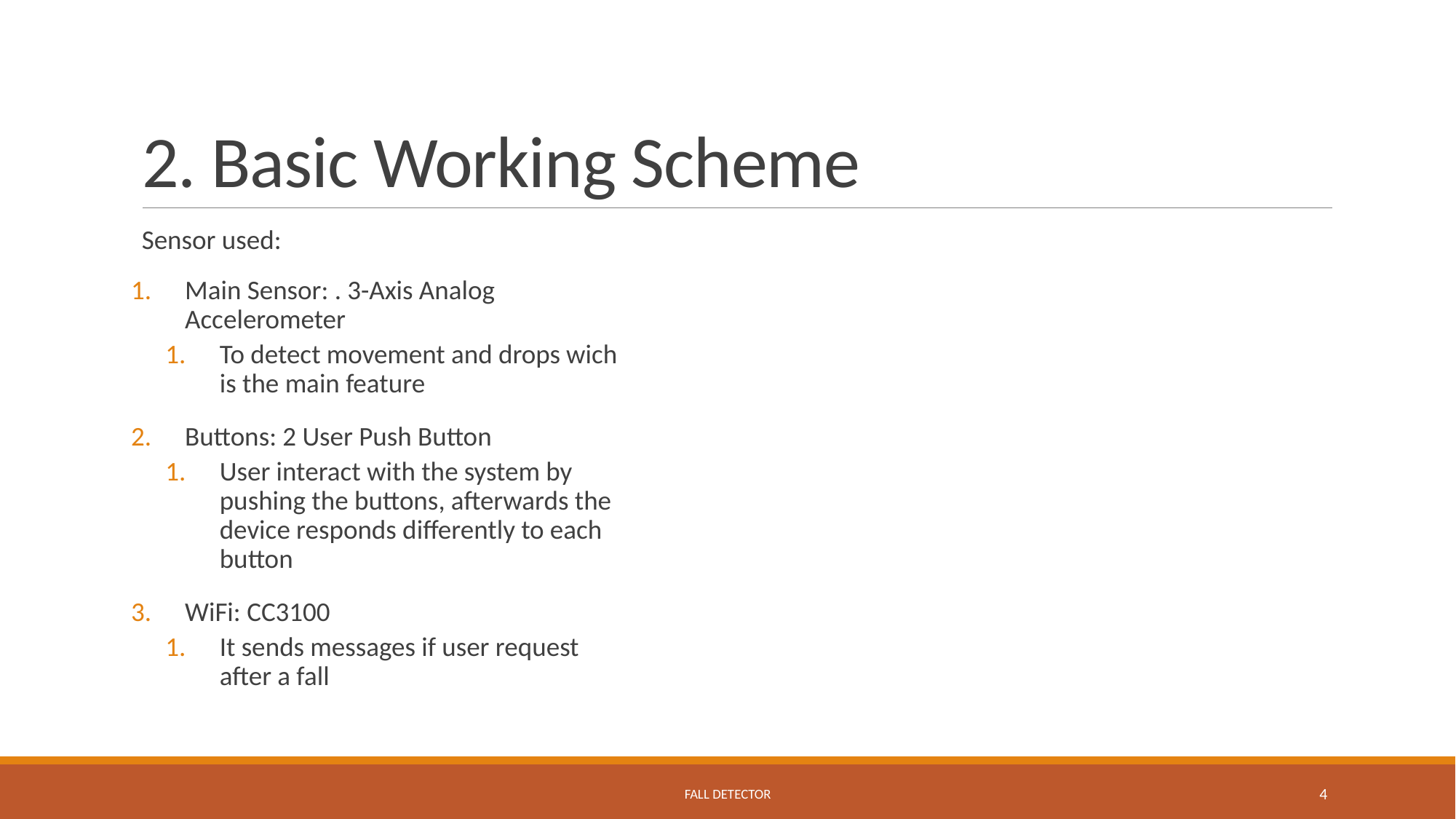

# 2. Basic Working Scheme
Sensor used:
Main Sensor: . 3-Axis Analog Accelerometer
To detect movement and drops wich is the main feature
Buttons: 2 User Push Button
User interact with the system by pushing the buttons, afterwards the device responds differently to each button
WiFi: CC3100
It sends messages if user request after a fall
Fall Detector
4